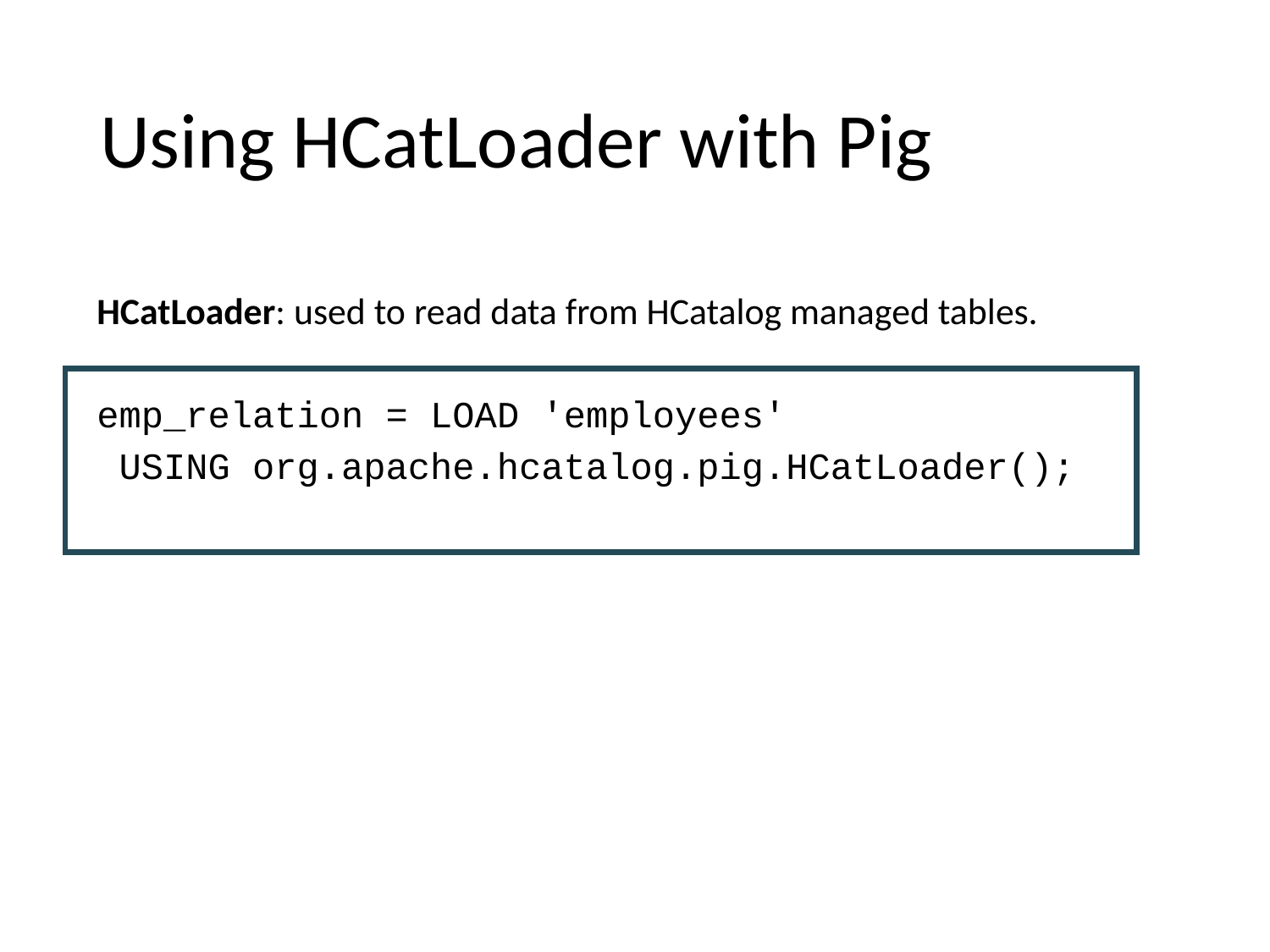

# Using HCatLoader with Pig
HCatLoader: used to read data from HCatalog managed tables.

emp_relation = LOAD 'employees'
 USING org.apache.hcatalog.pig.HCatLoader();